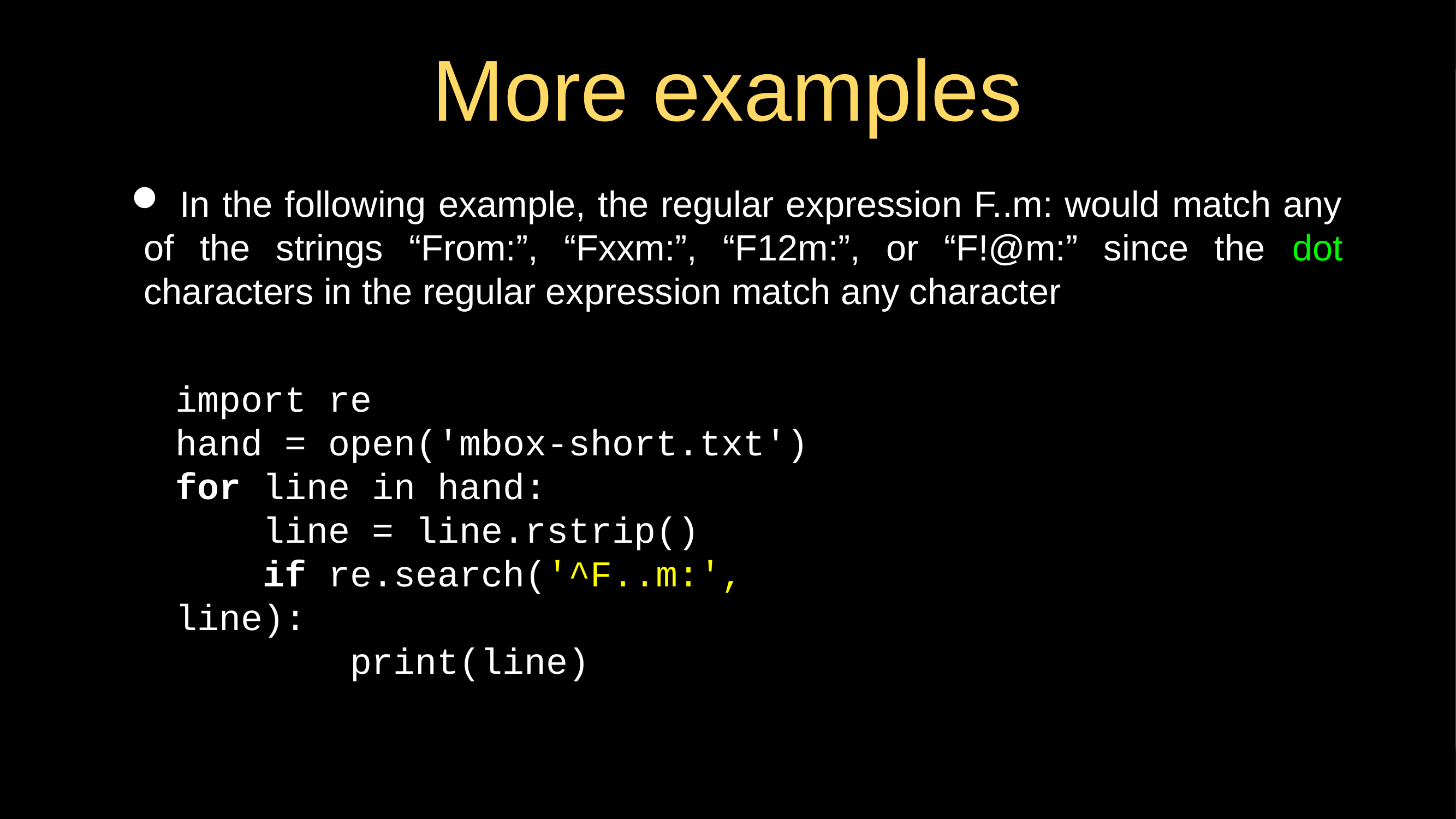

# More examples
 In the following example, the regular expression F..m: would match any of the strings “From:”, “Fxxm:”, “F12m:”, or “F!@m:” since the dot characters in the regular expression match any character
import re
hand = open('mbox-short.txt')
for line in hand:
    line = line.rstrip()
    if re.search('^F..m:', line):
        print(line)